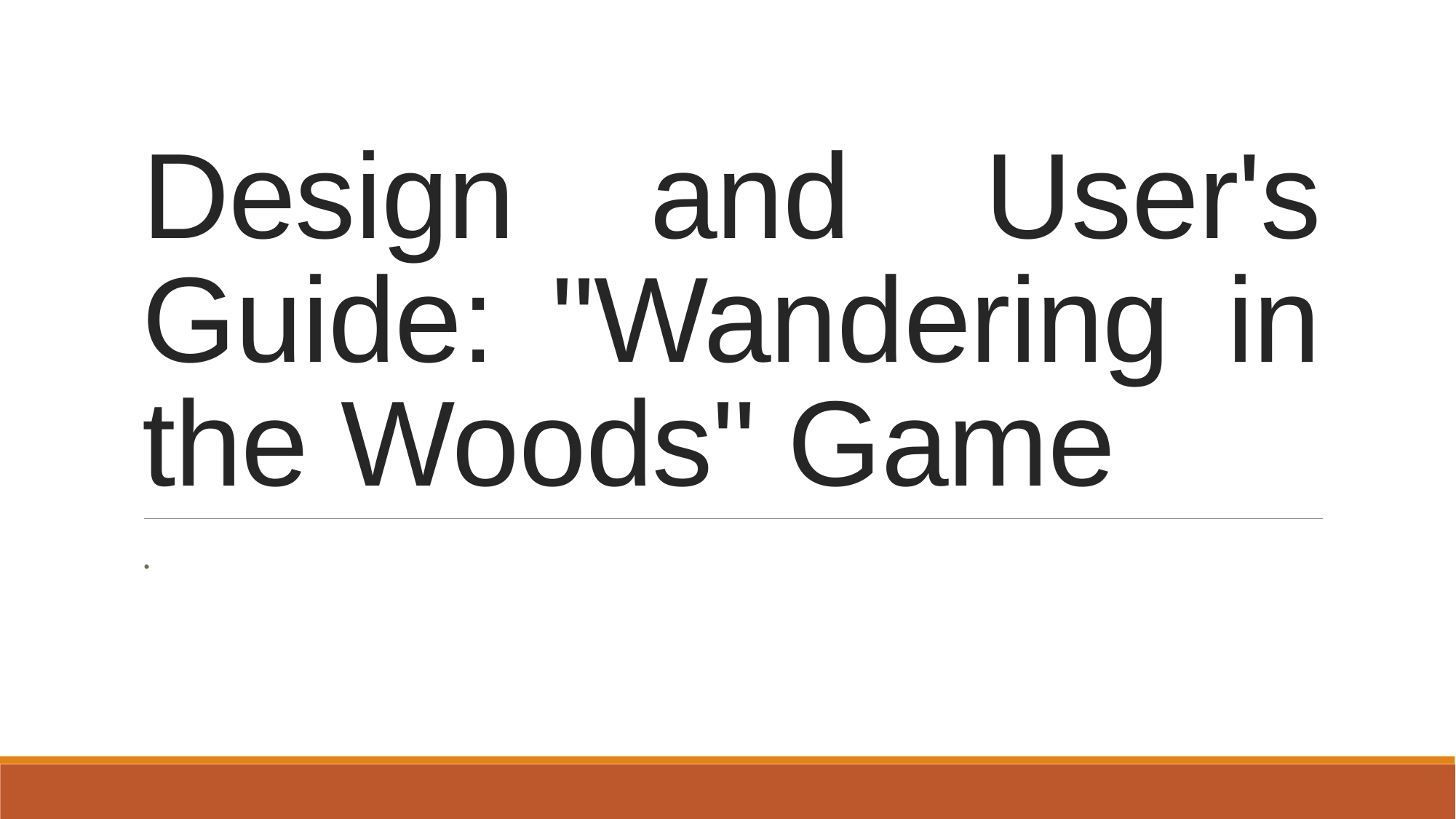

# Design and User's Guide: "Wandering in the Woods" Game
.